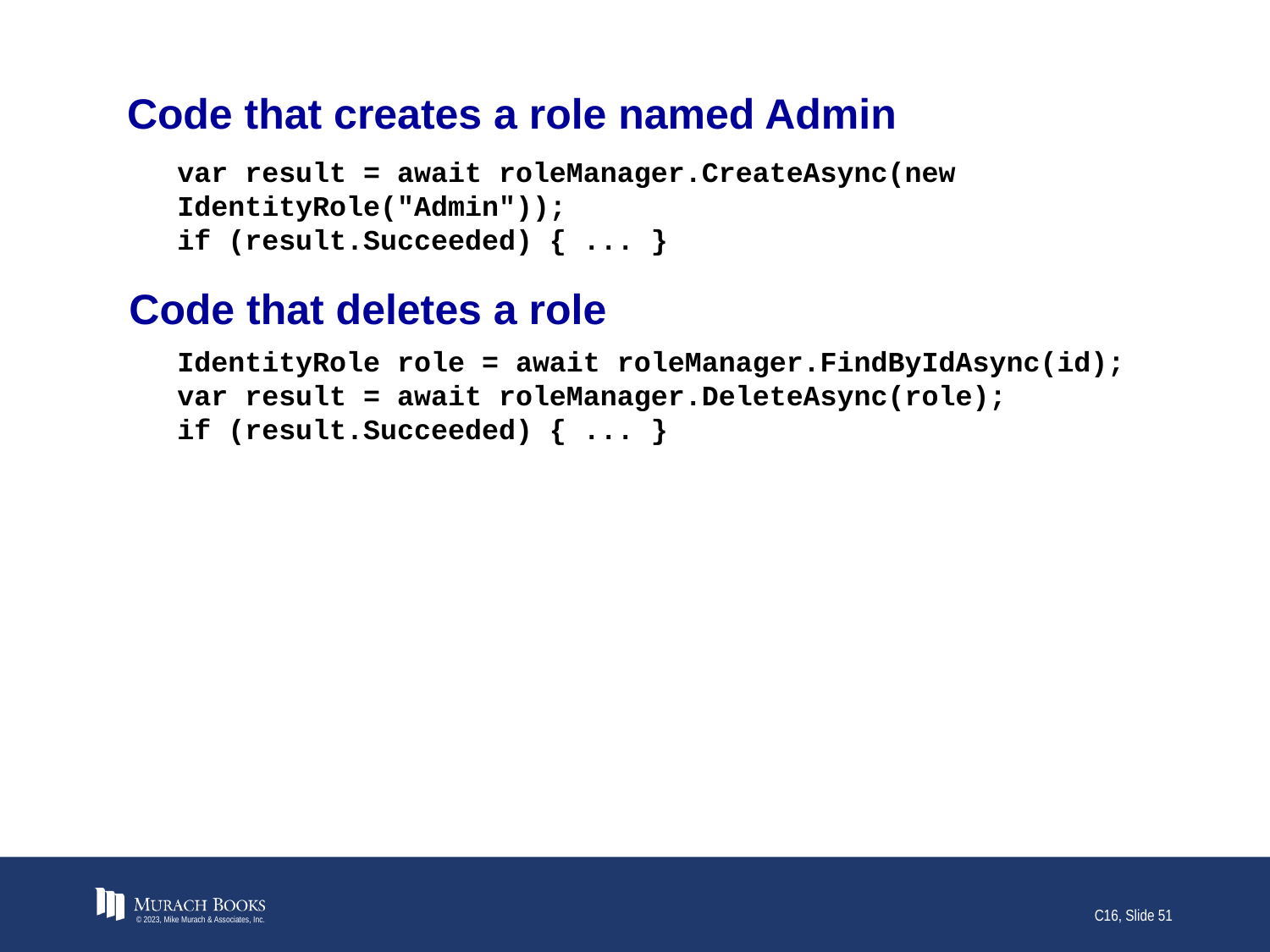

# Code that creates a role named Admin
var result = await roleManager.CreateAsync(new IdentityRole("Admin"));
if (result.Succeeded) { ... }
Code that deletes a role
IdentityRole role = await roleManager.FindByIdAsync(id);
var result = await roleManager.DeleteAsync(role);
if (result.Succeeded) { ... }

© 2023, Mike Murach & Associates, Inc.

C16, Slide 51